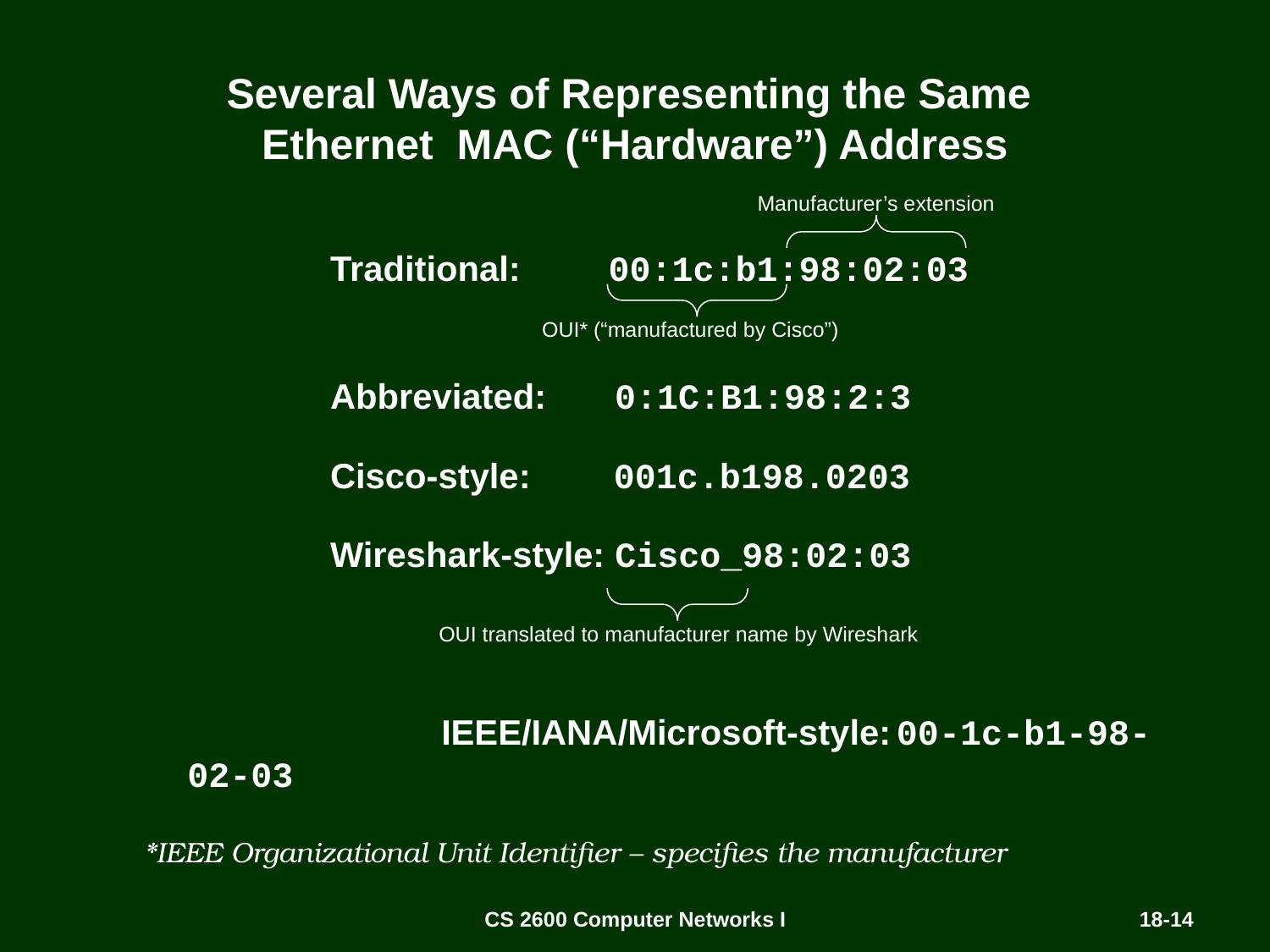

# Several Ways of Representing the Same Ethernet  MAC (“Hardware”) Address

Manufacturer’s extension

		Traditional:         00:1c:b1:98:02:03

		Abbreviated:       0:1C:B1:98:2:3

		Cisco-style:                 001c.b198.0203

		Wireshark-style: Cisco_98:02:03

		IEEE/IANA/Microsoft-style: 00-1c-b1-98-02-03

OUI* (“manufactured by Cisco”)

OUI translated to manufacturer name by Wireshark
*IEEE Organizational Unit Identifier – specifies the manufacturer
CS 2600 Computer Networks I
18-14